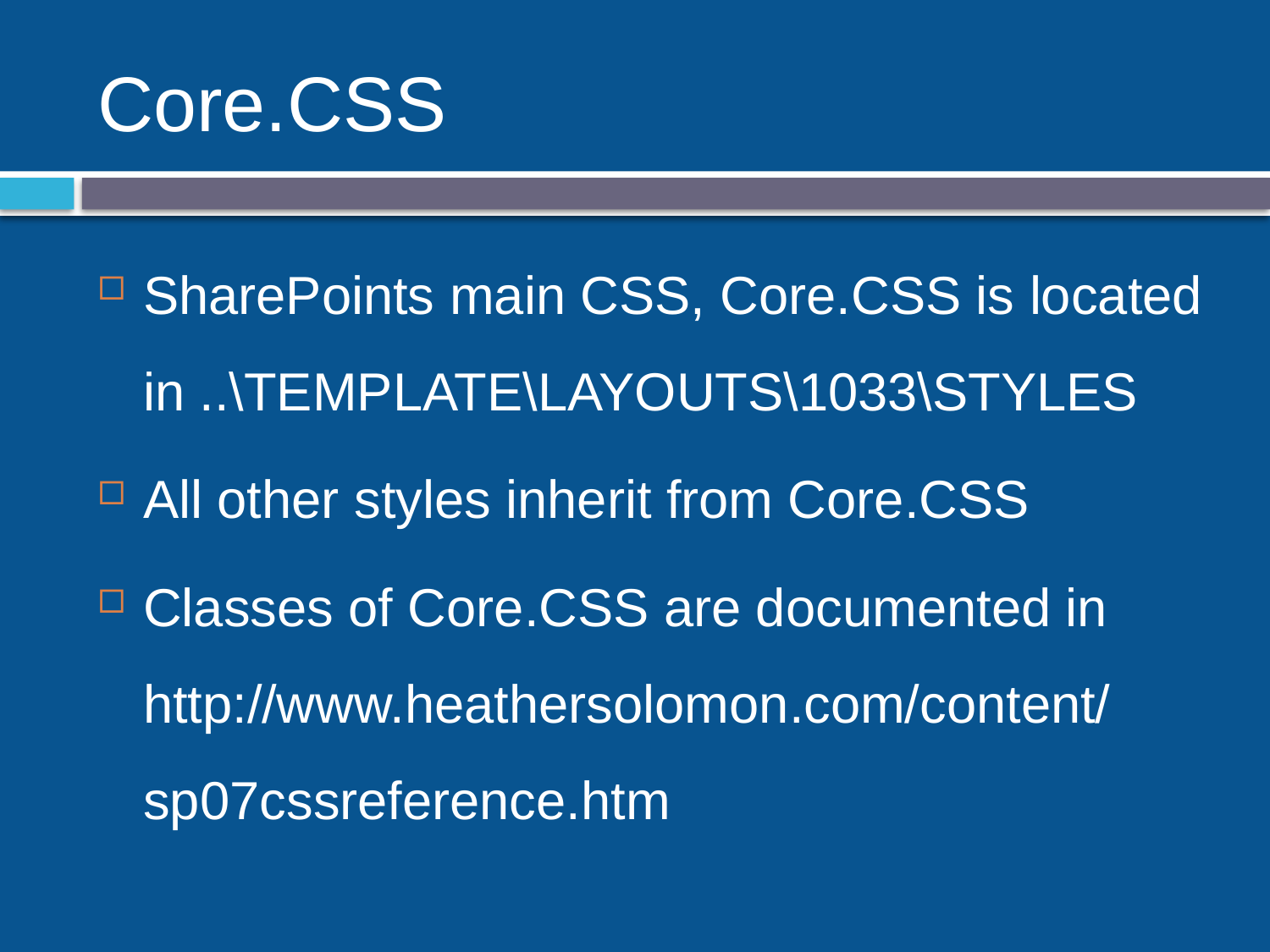

# Core.CSS
SharePoints main CSS, Core.CSS is located in ..\TEMPLATE\LAYOUTS\1033\STYLES
All other styles inherit from Core.CSS
Classes of Core.CSS are documented in http://www.heathersolomon.com/content/
sp07cssreference.htm